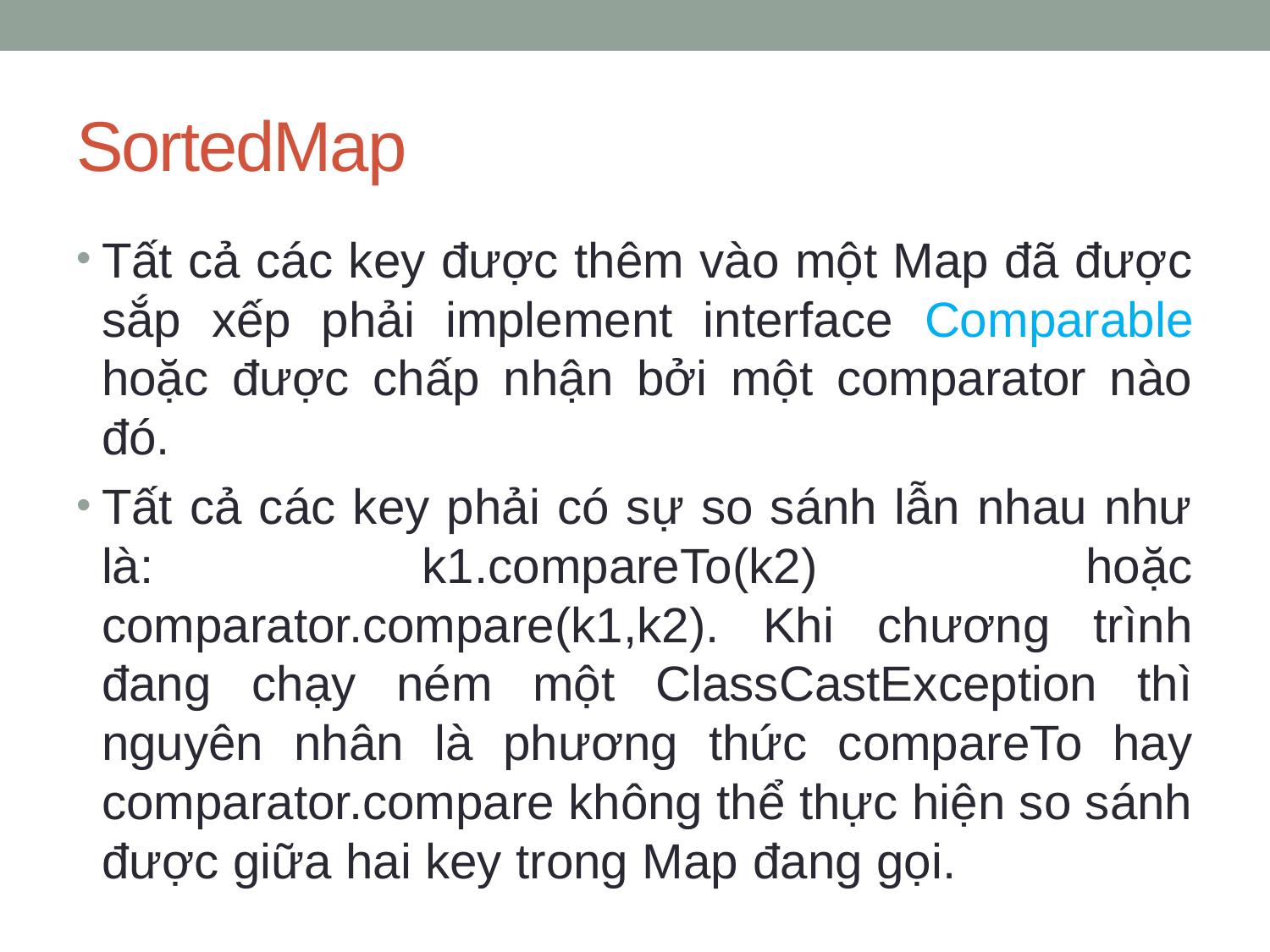

# SortedMap
Tất cả các key được thêm vào một Map đã được sắp xếp phải implement interface Comparable hoặc được chấp nhận bởi một comparator nào đó.
Tất cả các key phải có sự so sánh lẫn nhau như là: k1.compareTo(k2) hoặc comparator.compare(k1,k2). Khi chương trình đang chạy ném một ClassCastException thì nguyên nhân là phương thức compareTo hay comparator.compare không thể thực hiện so sánh được giữa hai key trong Map đang gọi.